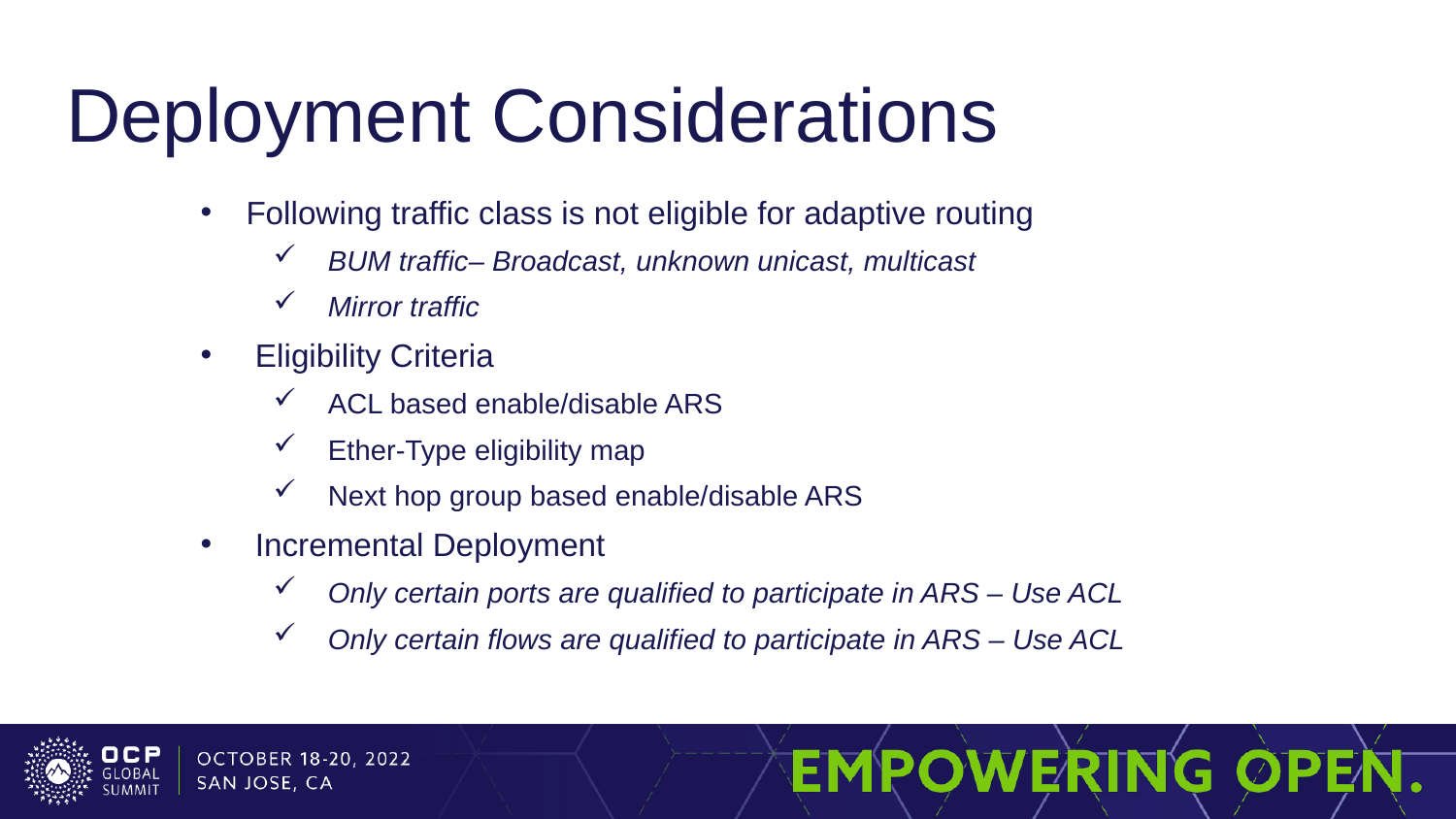

# Deployment Considerations
Following traffic class is not eligible for adaptive routing
BUM traffic– Broadcast, unknown unicast, multicast
Mirror traffic
Eligibility Criteria
ACL based enable/disable ARS
Ether-Type eligibility map
Next hop group based enable/disable ARS
Incremental Deployment
Only certain ports are qualified to participate in ARS – Use ACL
Only certain flows are qualified to participate in ARS – Use ACL